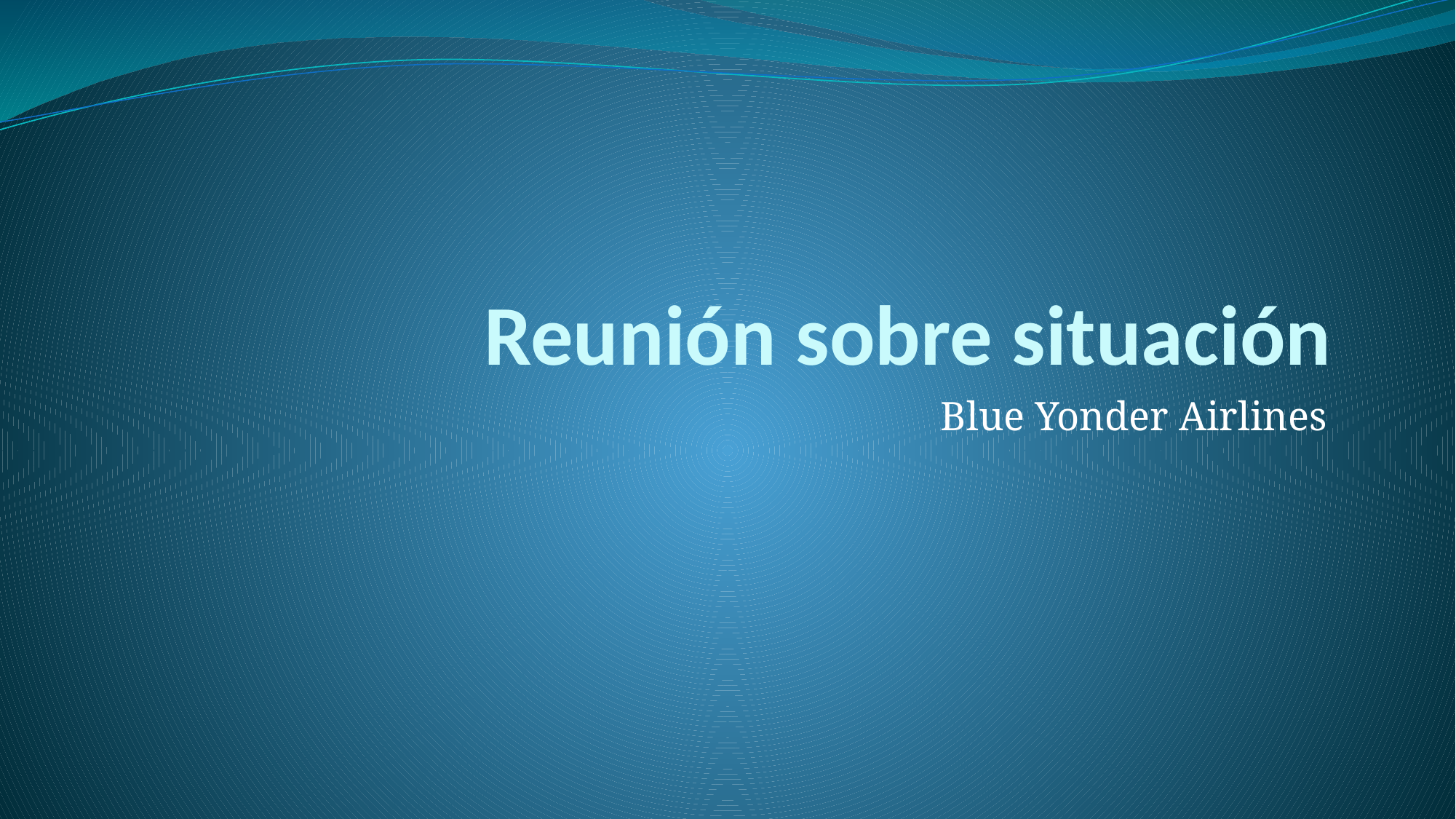

# Reunión sobre situación
Blue Yonder Airlines